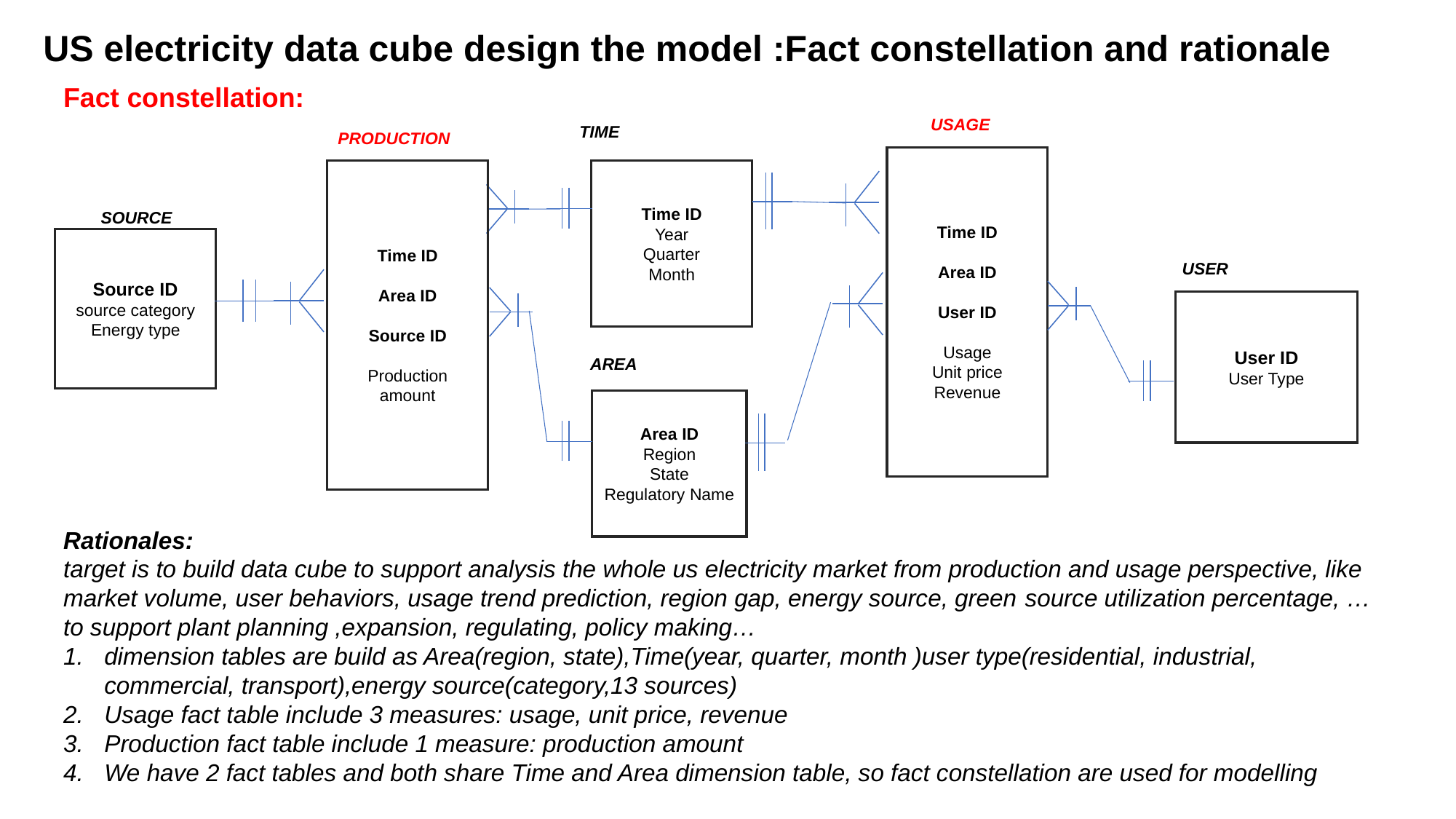

US electricity data cube design the model :Fact constellation and rationale
Fact constellation:
USAGE
TIME
PRODUCTION
Time ID

Area ID

User ID

Usage
Unit price
Revenue
Time ID

Area ID

Source ID

Production amount
Time ID
Year
Quarter
Month
SOURCE
Source ID
source category
Energy type
USER
User ID
User Type
AREA
Area ID
Region
State
Regulatory Name
Rationales:
target is to build data cube to support analysis the whole us electricity market from production and usage perspective, like market volume, user behaviors, usage trend prediction, region gap, energy source, green source utilization percentage, … to support plant planning ,expansion, regulating, policy making…
dimension tables are build as Area(region, state),Time(year, quarter, month )user type(residential, industrial, commercial, transport),energy source(category,13 sources)
Usage fact table include 3 measures: usage, unit price, revenue
Production fact table include 1 measure: production amount
We have 2 fact tables and both share Time and Area dimension table, so fact constellation are used for modelling